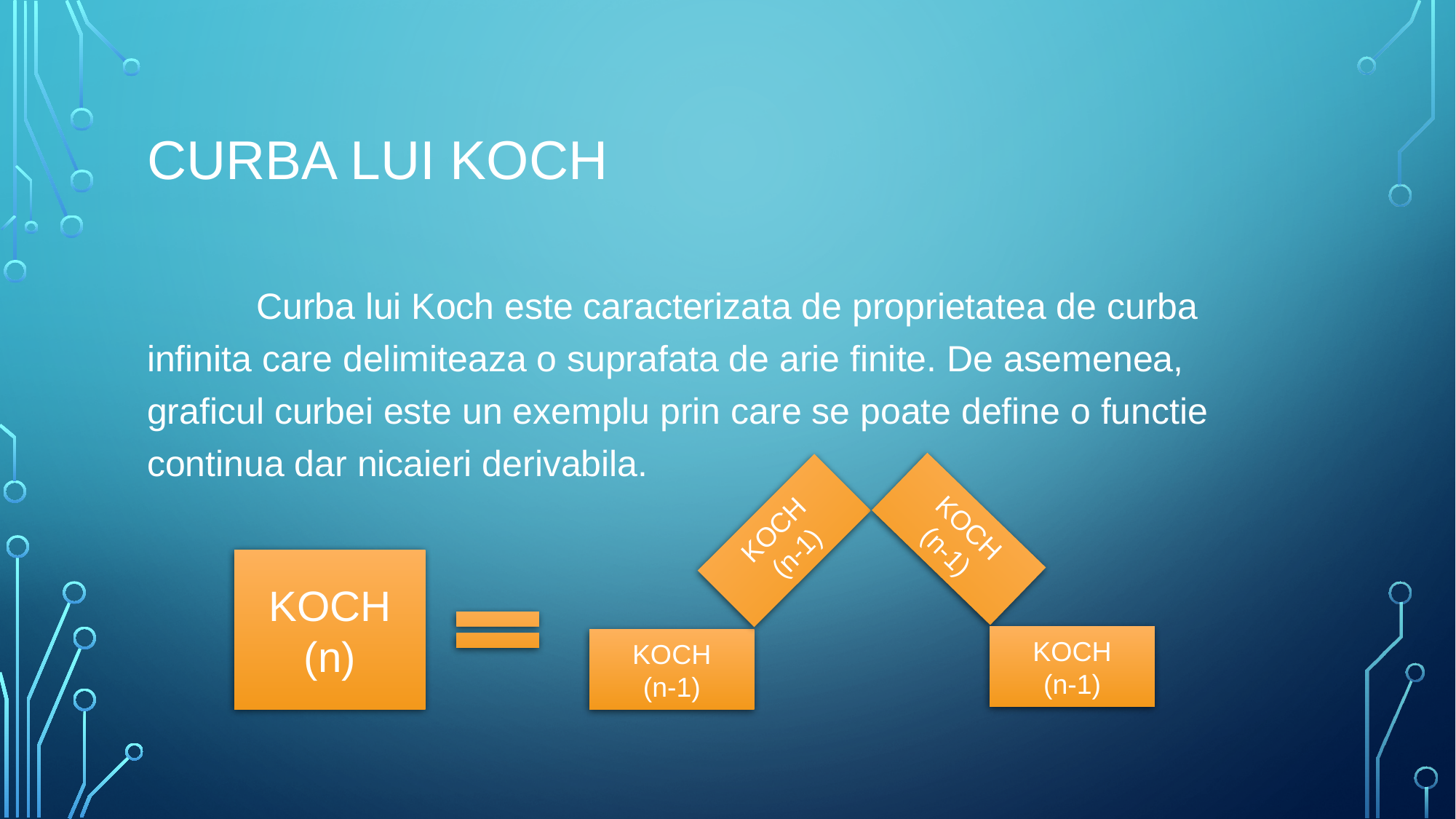

# CURBA LUI KOCH
	Curba lui Koch este caracterizata de proprietatea de curba infinita care delimiteaza o suprafata de arie finite. De asemenea, graficul curbei este un exemplu prin care se poate define o functie continua dar nicaieri derivabila.
KOCH
(n-1)
KOCH
(n-1)
KOCH
(n)

KOCH
(n-1)
KOCH
(n-1)